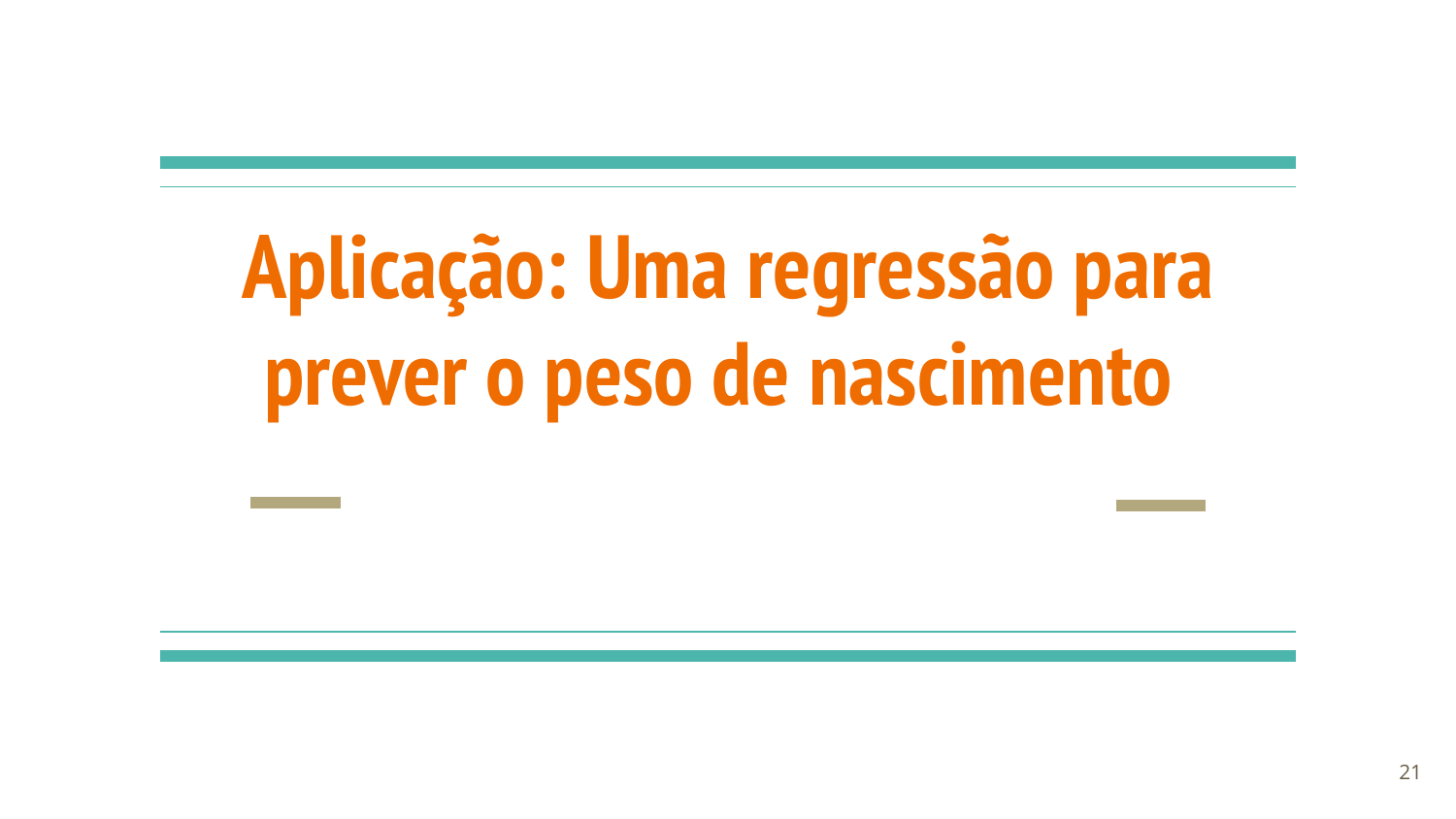

# Aplicação: Uma regressão para prever o peso de nascimento
21